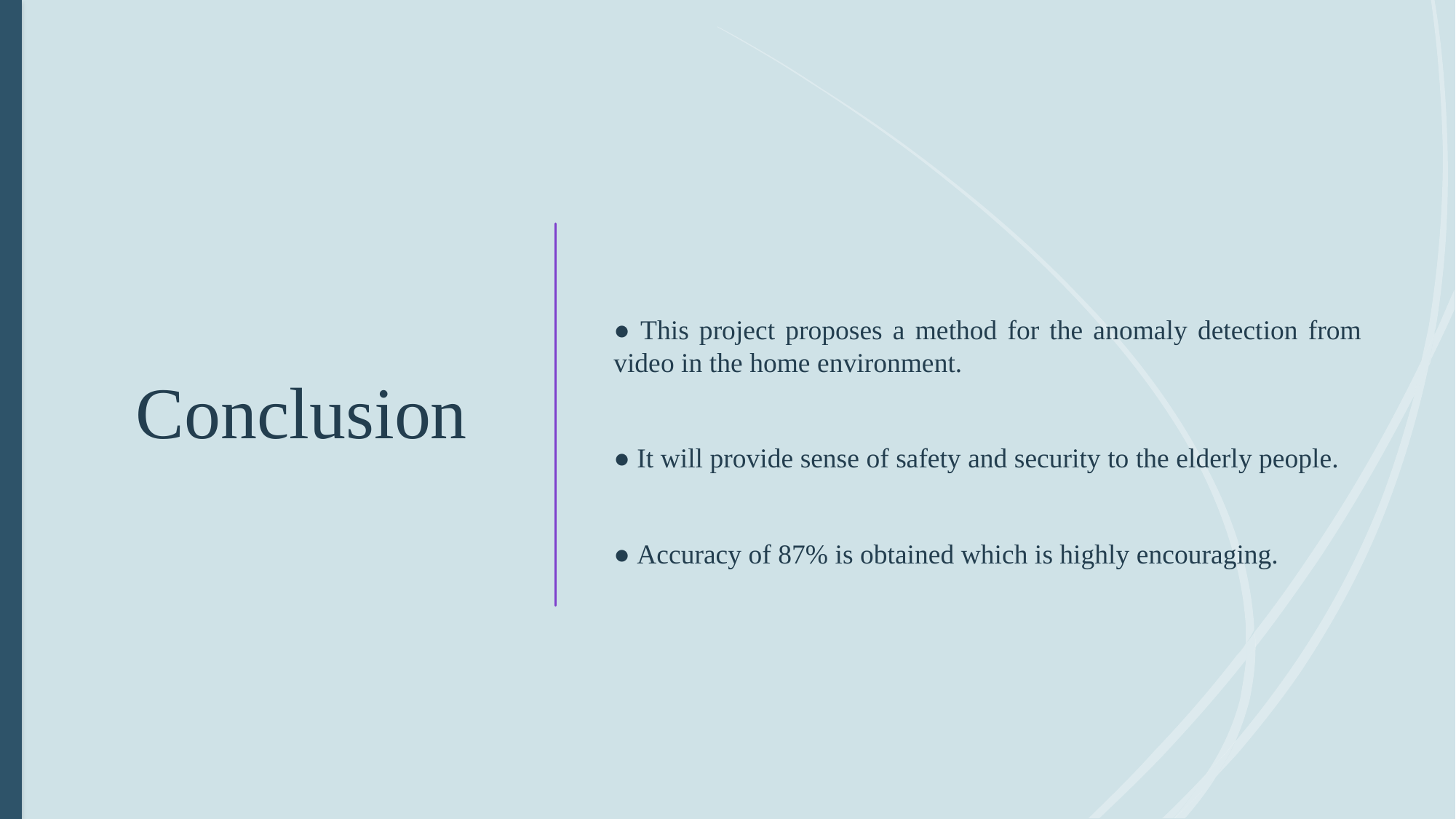

# Conclusion
● This project proposes a method for the anomaly detection from video in the home environment.

● It will provide sense of safety and security to the elderly people.

● Accuracy of 87% is obtained which is highly encouraging.